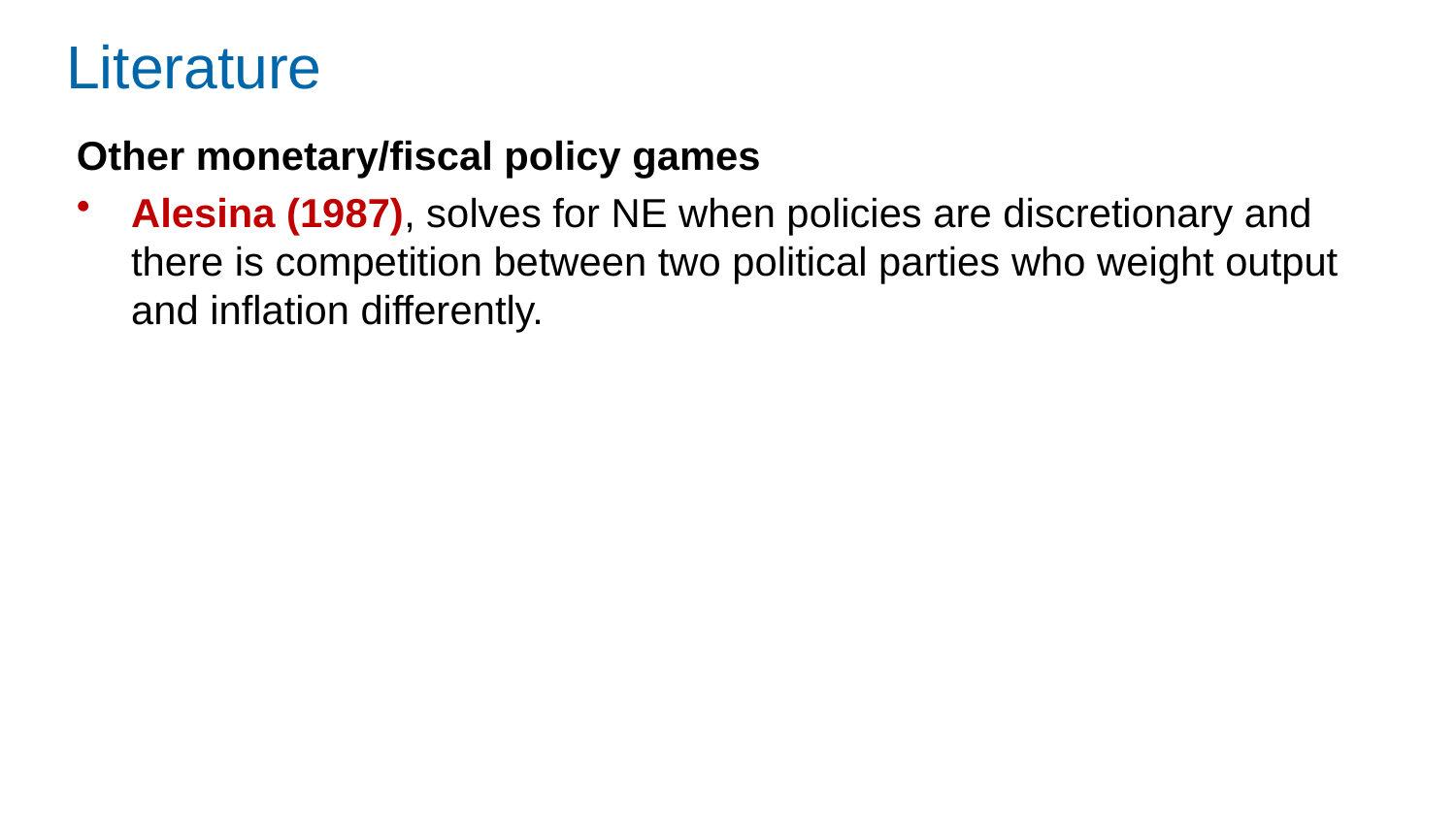

# Literature
Other monetary/fiscal policy games
Alesina (1987), solves for NE when policies are discretionary and there is competition between two political parties who weight output and inflation differently.